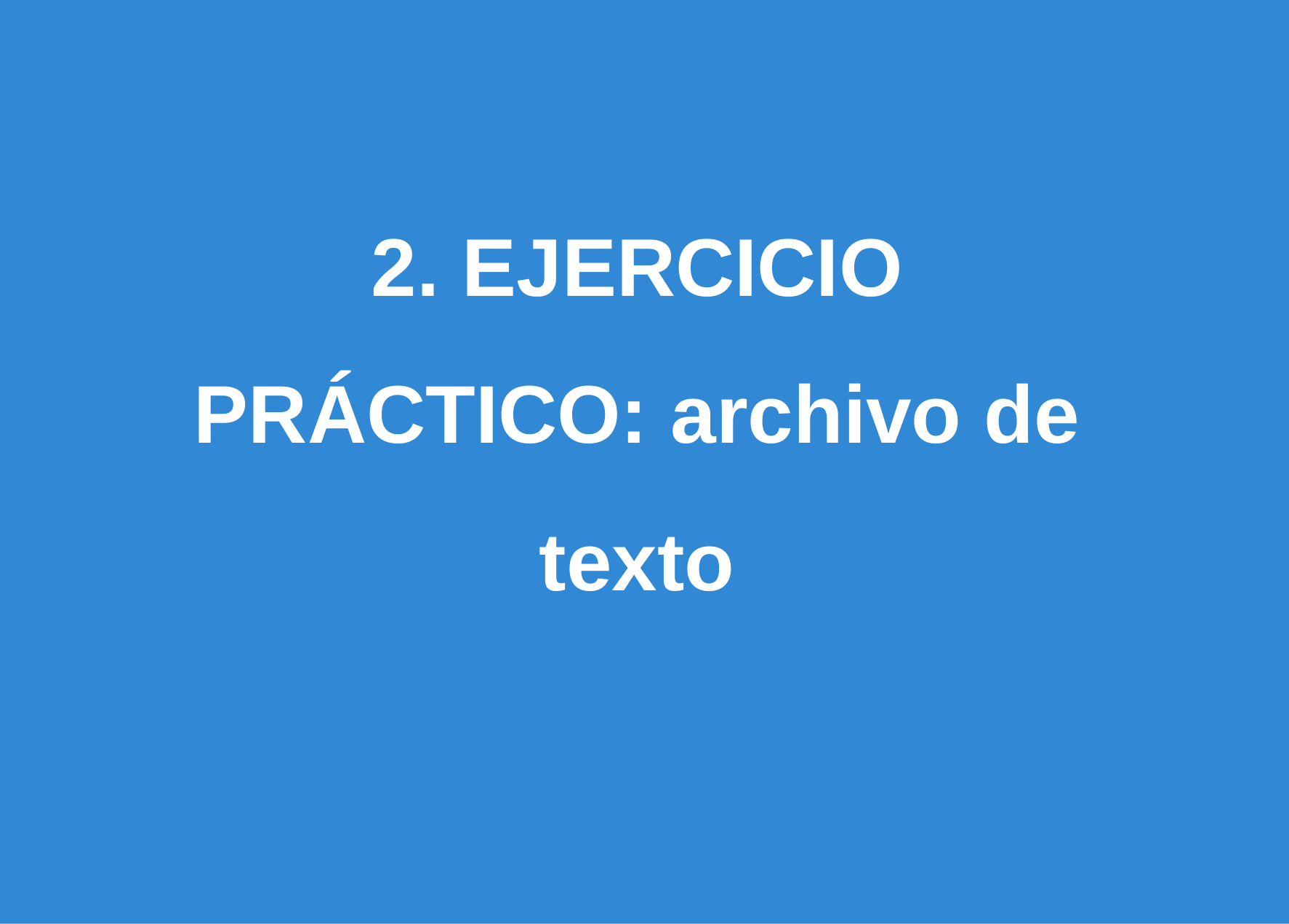

# 2. EJERCICIO PRÁCTICO: archivo de texto